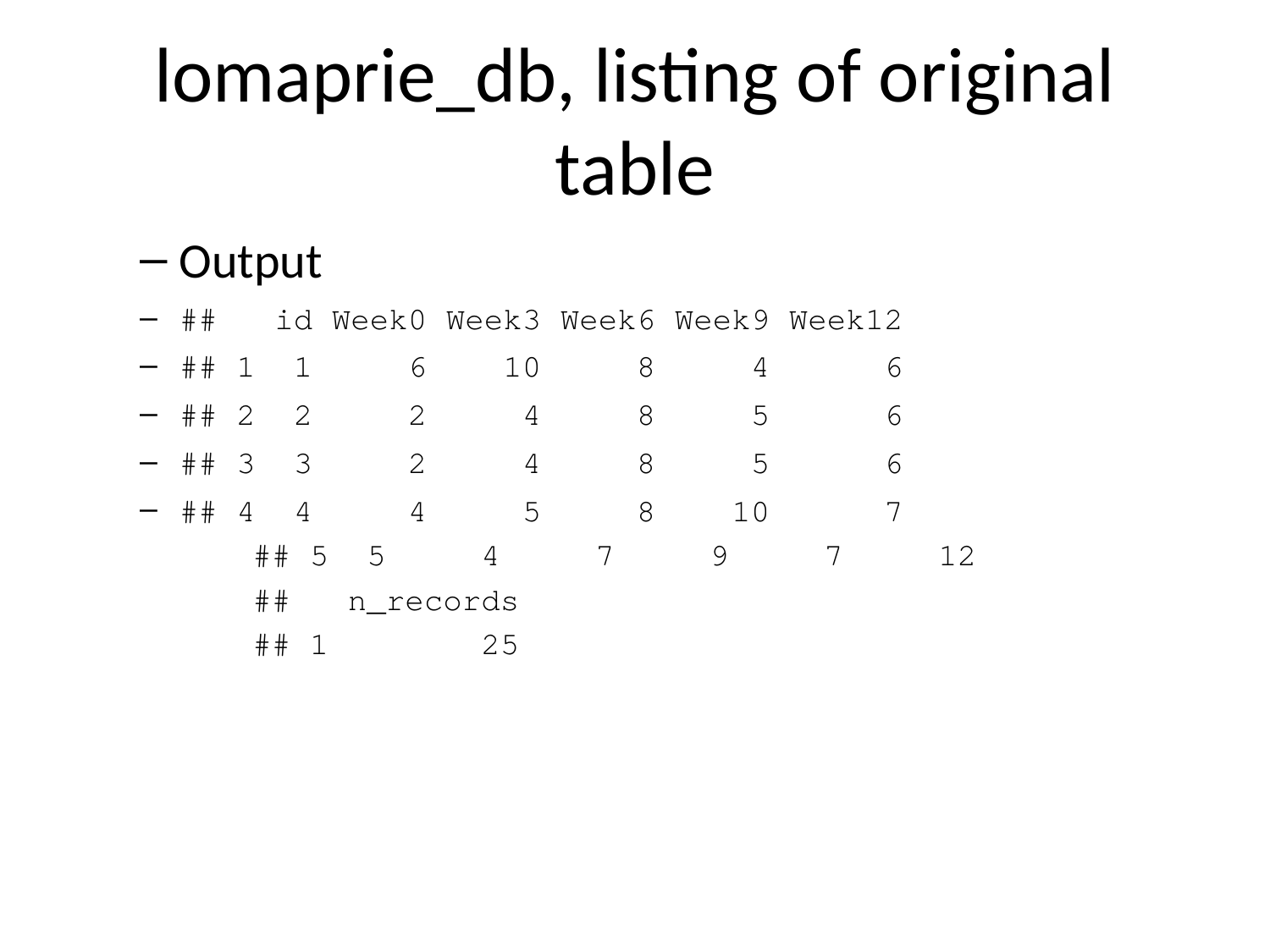

# lomaprie_db, listing of original table
Output
##   id Week0 Week3 Week6 Week9 Week12
## 1  1     6    10     8     4      6
## 2  2     2     4     8     5      6
## 3  3     2     4     8     5      6
## 4  4     4     5     8    10      7
## 5  5     4     7     9     7     12
##   n_records
## 1        25